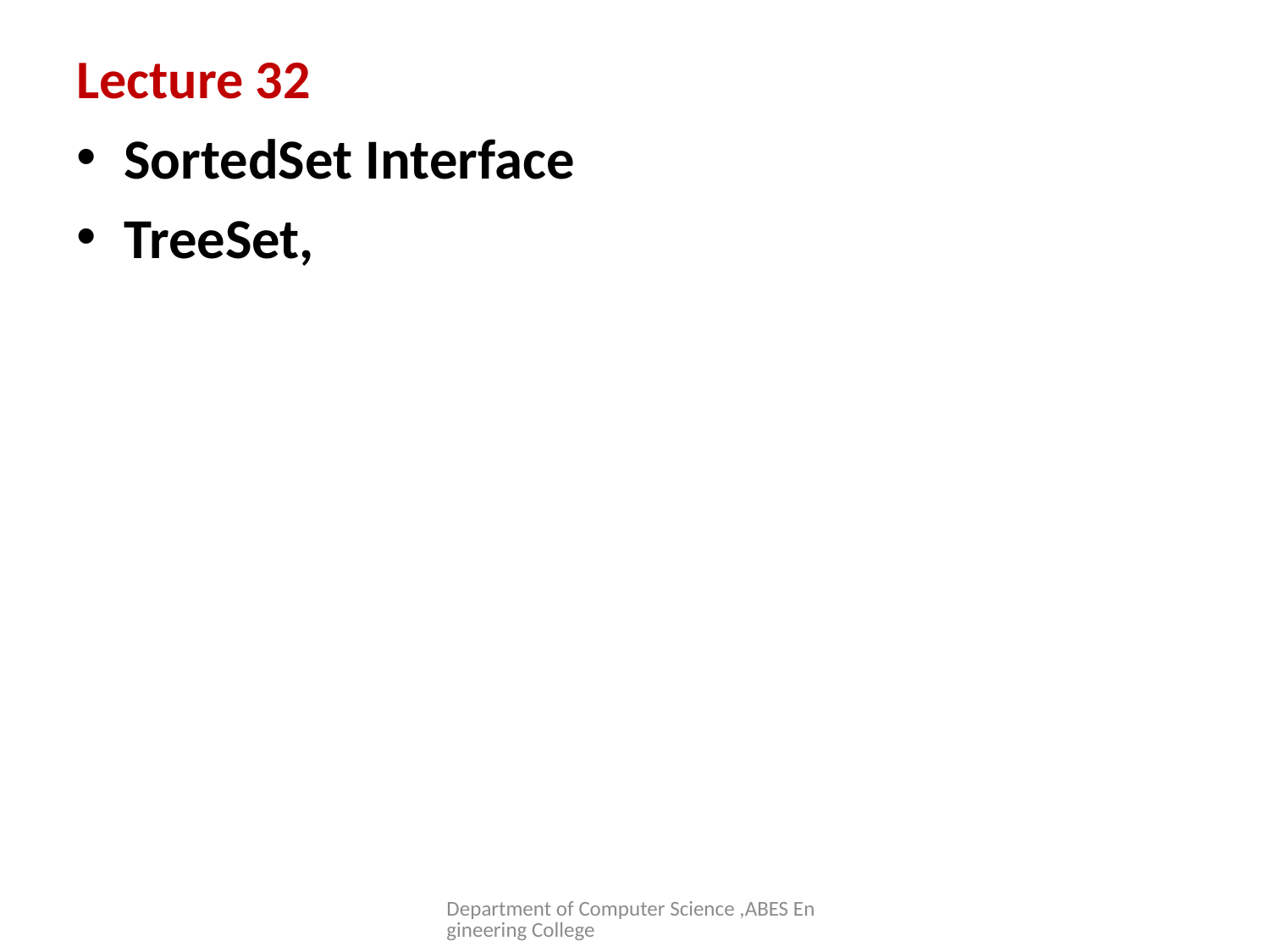

# Lecture 32
SortedSet Interface
TreeSet,
Department of Computer Science ,ABES Engineering College